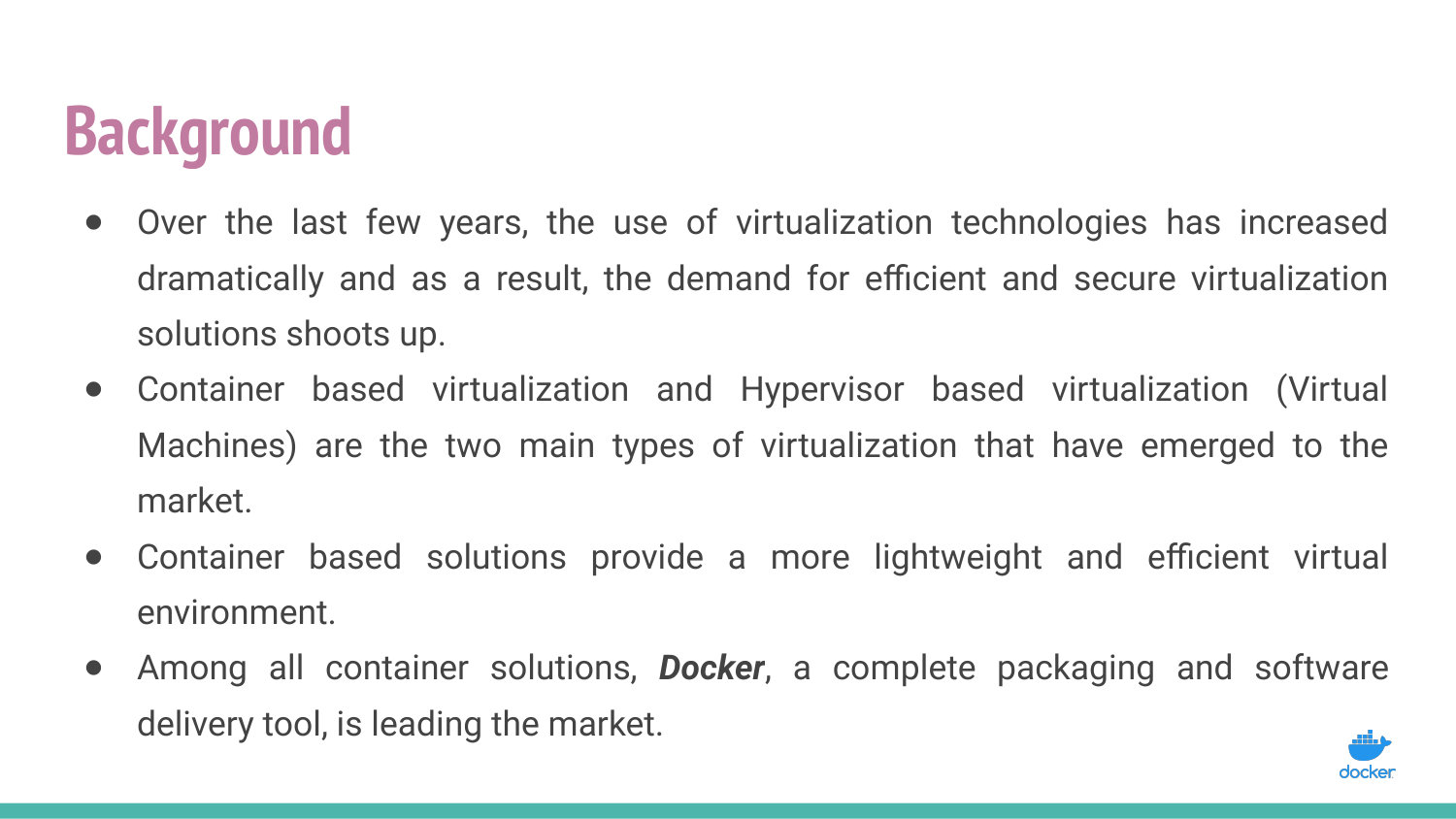

# Background
Over the last few years, the use of virtualization technologies has increased dramatically and as a result, the demand for efficient and secure virtualization solutions shoots up.
Container based virtualization and Hypervisor based virtualization (Virtual Machines) are the two main types of virtualization that have emerged to the market.
Container based solutions provide a more lightweight and efficient virtual environment.
Among all container solutions, Docker, a complete packaging and software delivery tool, is leading the market.